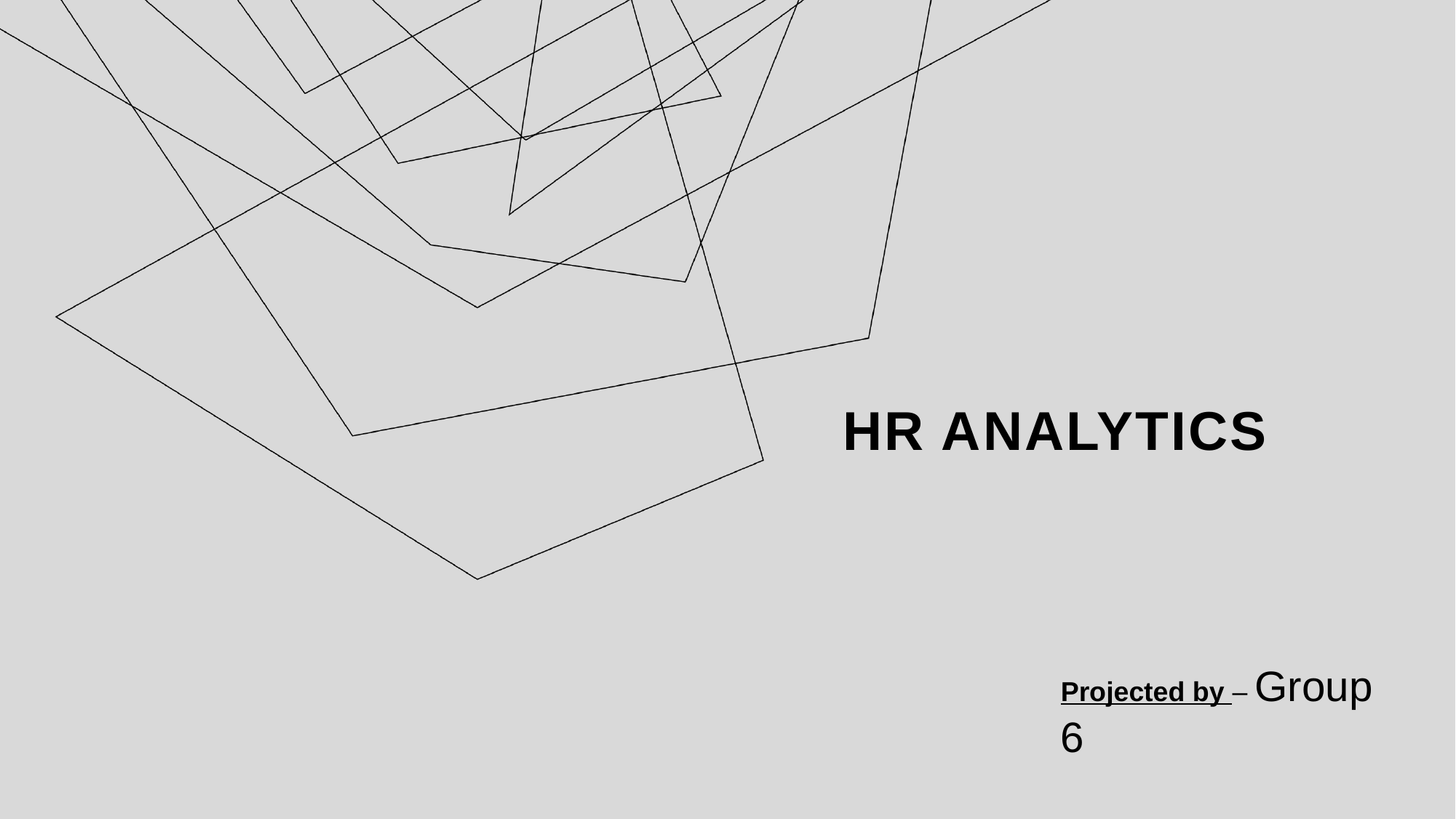

# HR ANALYTICS
Projected by – Group 6